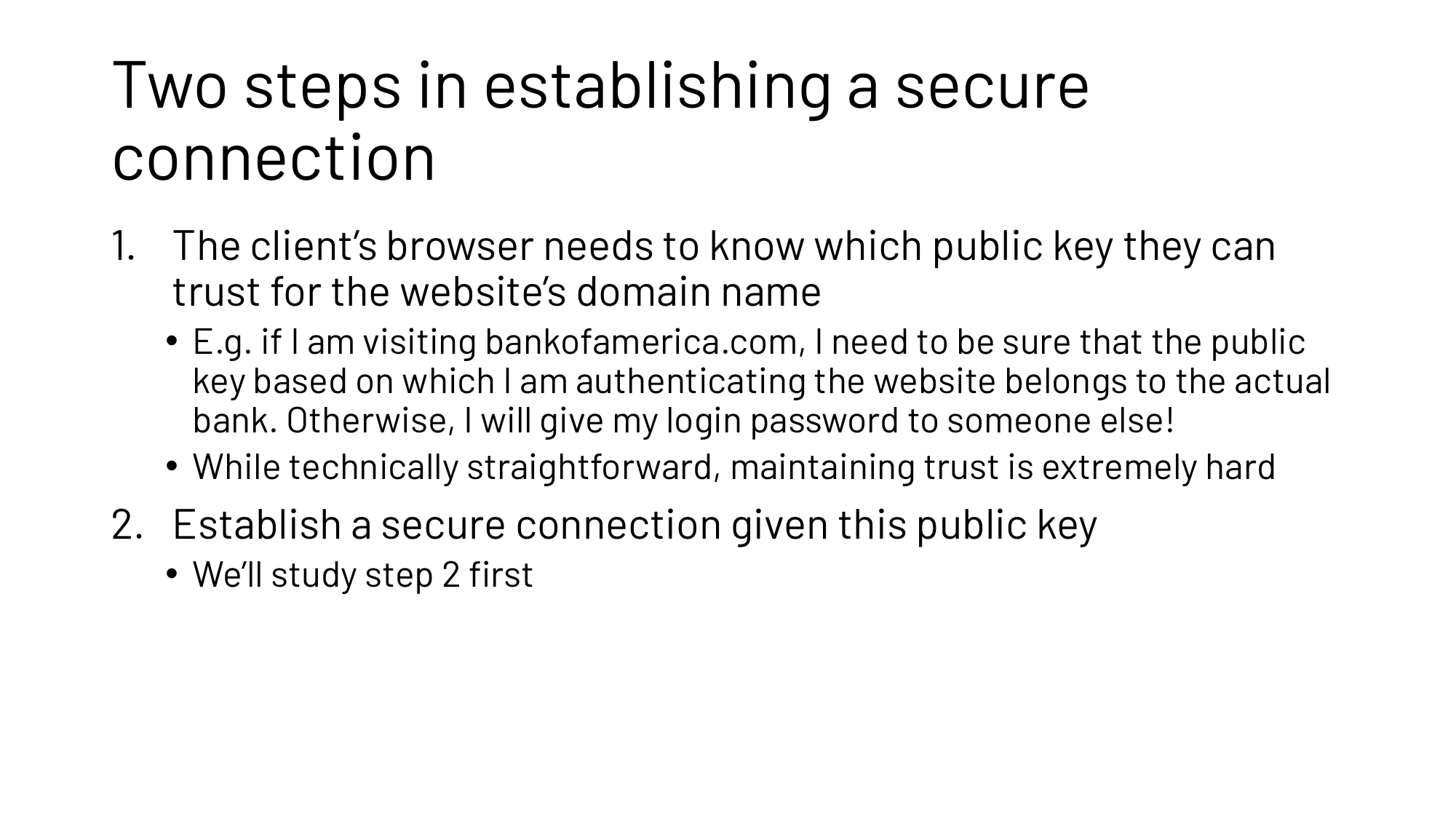

# Two steps in establishing a secure connection
The client’s browser needs to know which public key they can trust for the website’s domain name
E.g. if I am visiting bankofamerica.com, I need to be sure that the public key based on which I am authenticating the website belongs to the actual bank. Otherwise, I will give my login password to someone else!
While technically straightforward, maintaining trust is extremely hard
Establish a secure connection given this public key
We’ll study step 2 first